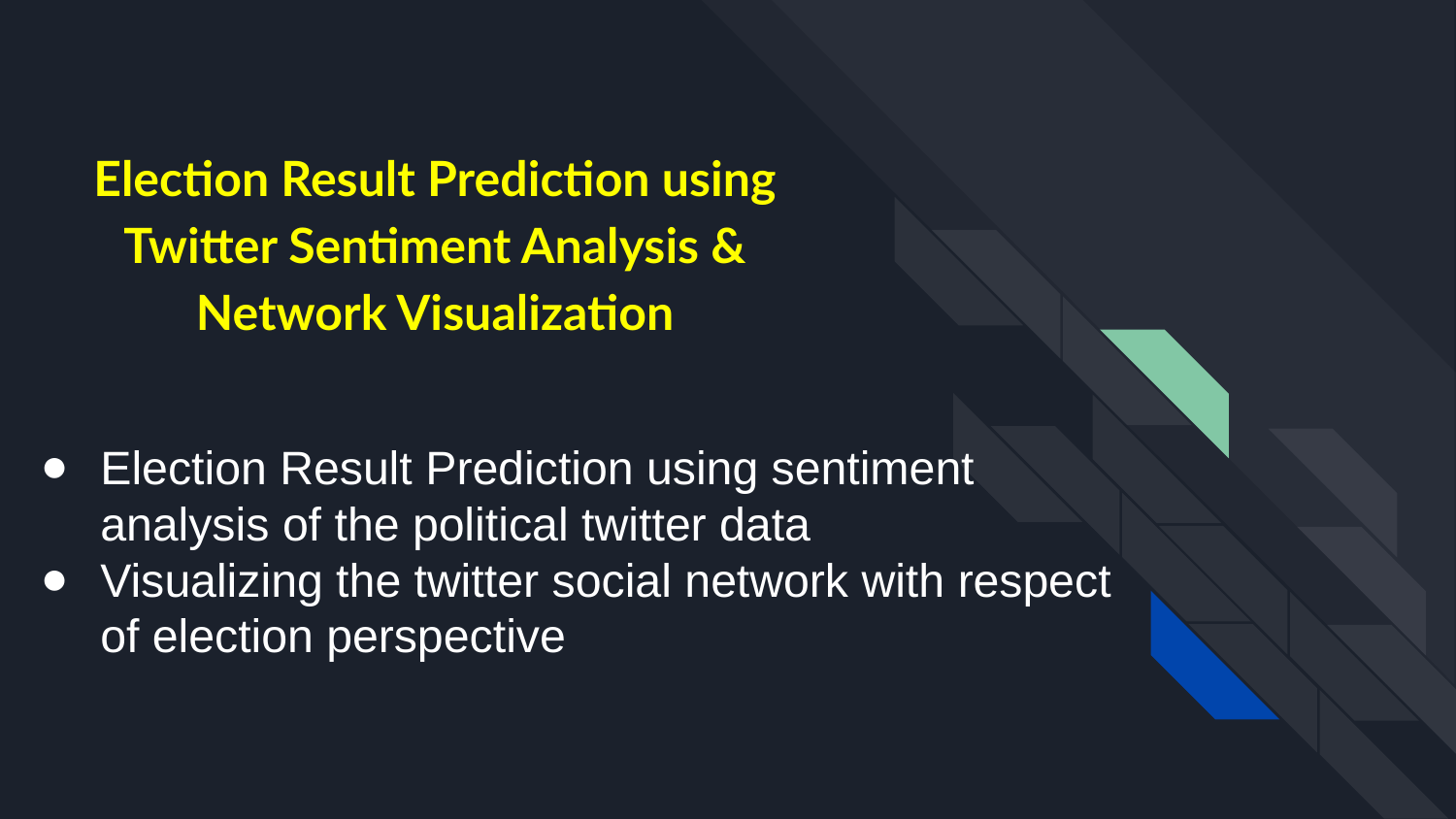

Election Result Prediction using Twitter Sentiment Analysis & Network Visualization

Election Result Prediction using sentiment analysis of the political twitter data
Visualizing the twitter social network with respect of election perspective